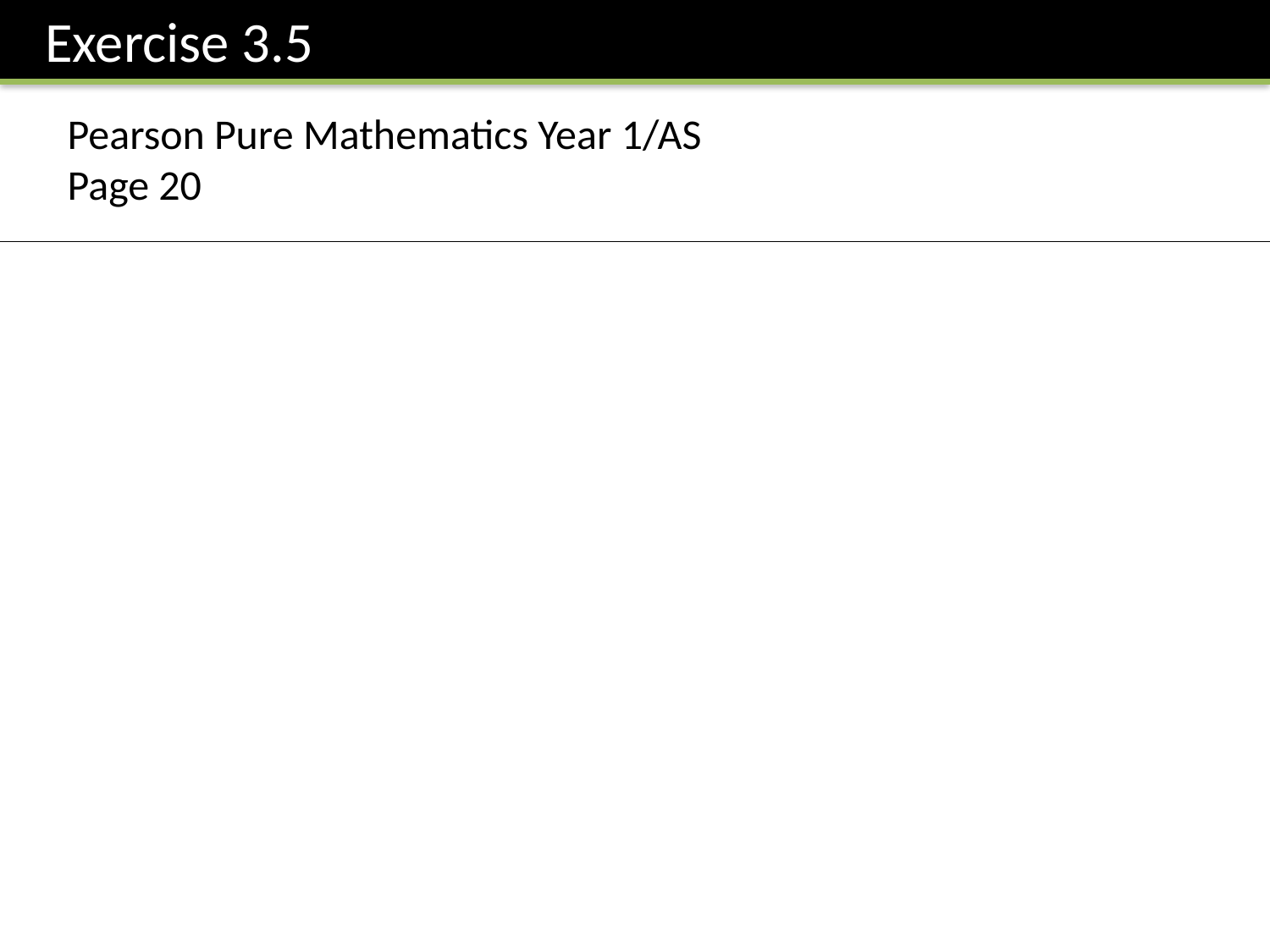

Exercise 3.5
Pearson Pure Mathematics Year 1/AS
Page 20